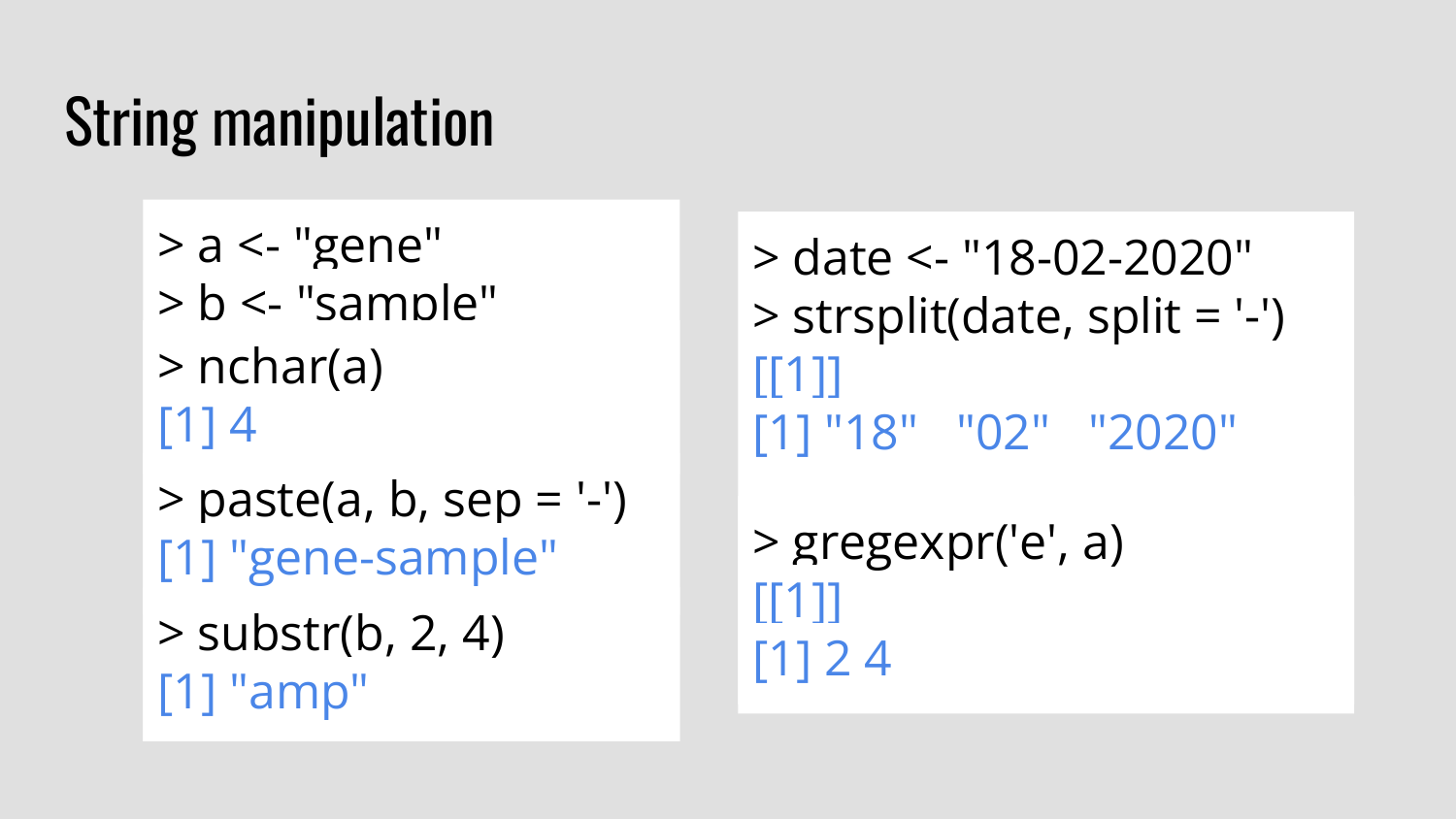

# String manipulation
> a <- "gene"
> b <- "sample"

> date <- "18-02-2020"
> strsplit(date, split = '-')
[[1]]
[1] "18"   "02"   "2020"

> nchar(a)
[1] 4

> paste(a, b, sep = '-')
[1] "gene-sample"

> gregexpr('e', a)
[[1]]
[1] 2 4

> substr(b, 2, 4)
[1] "amp"